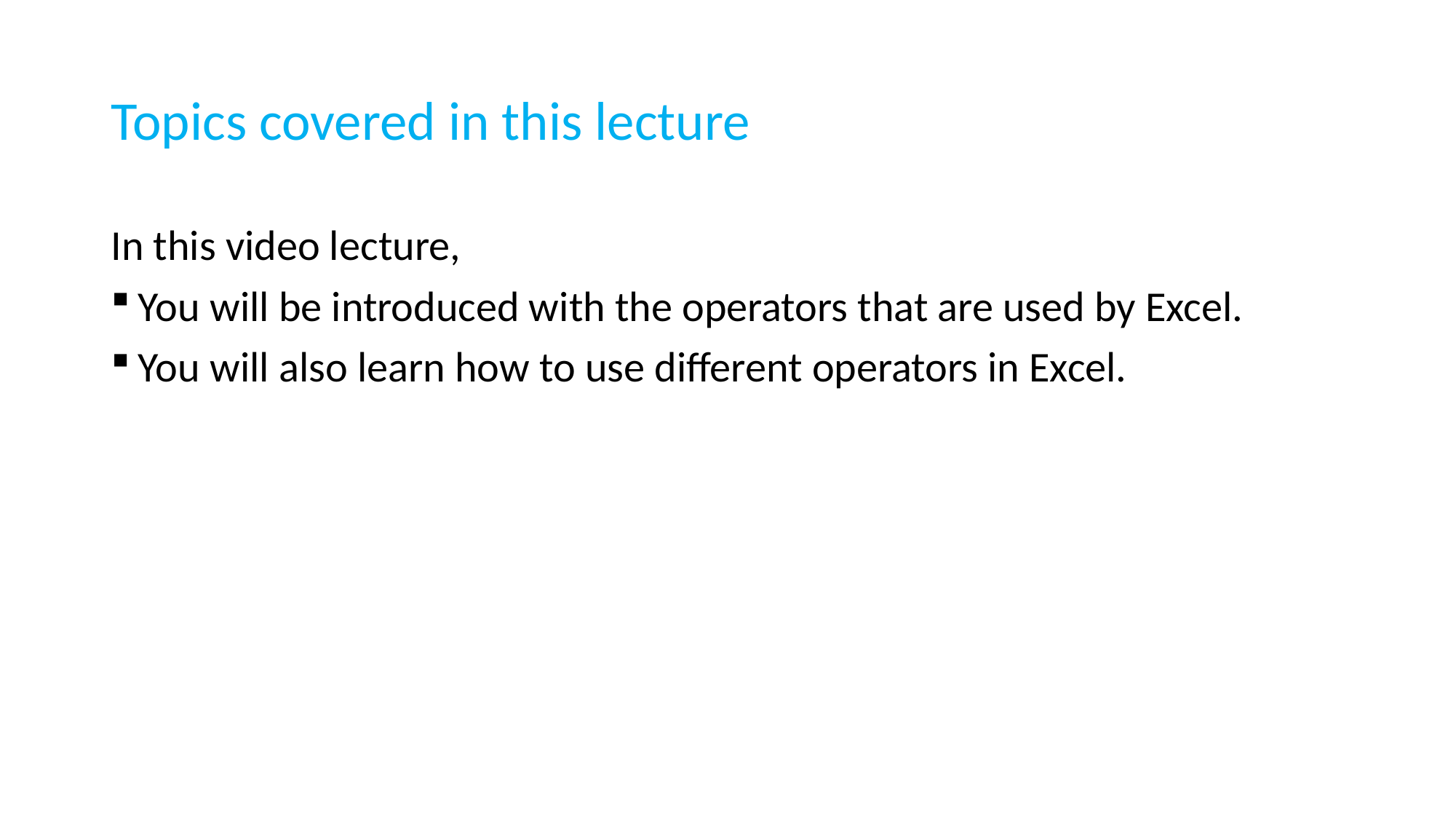

# Topics covered in this lecture
In this video lecture,
You will be introduced with the operators that are used by Excel.
You will also learn how to use different operators in Excel.